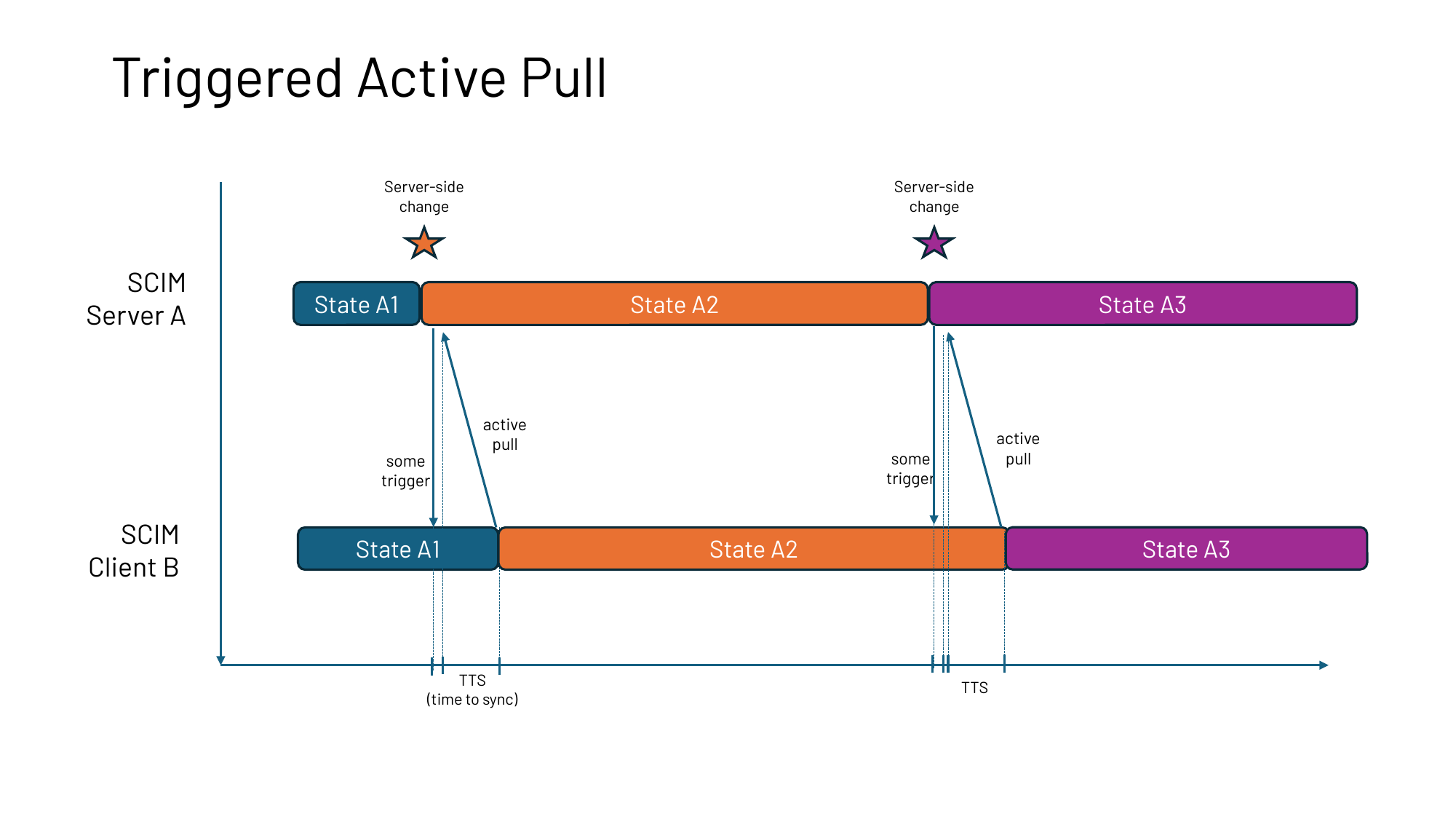

# Triggered Active Pull
Server-side
change
Server-side
change

SCIM
Server A
State A1
State A2
State A3
active
pull
active
pull
some
trigger
some
trigger
SCIM
Client B
State A3
State A1
State A2
TTS
(time to sync)
TTS